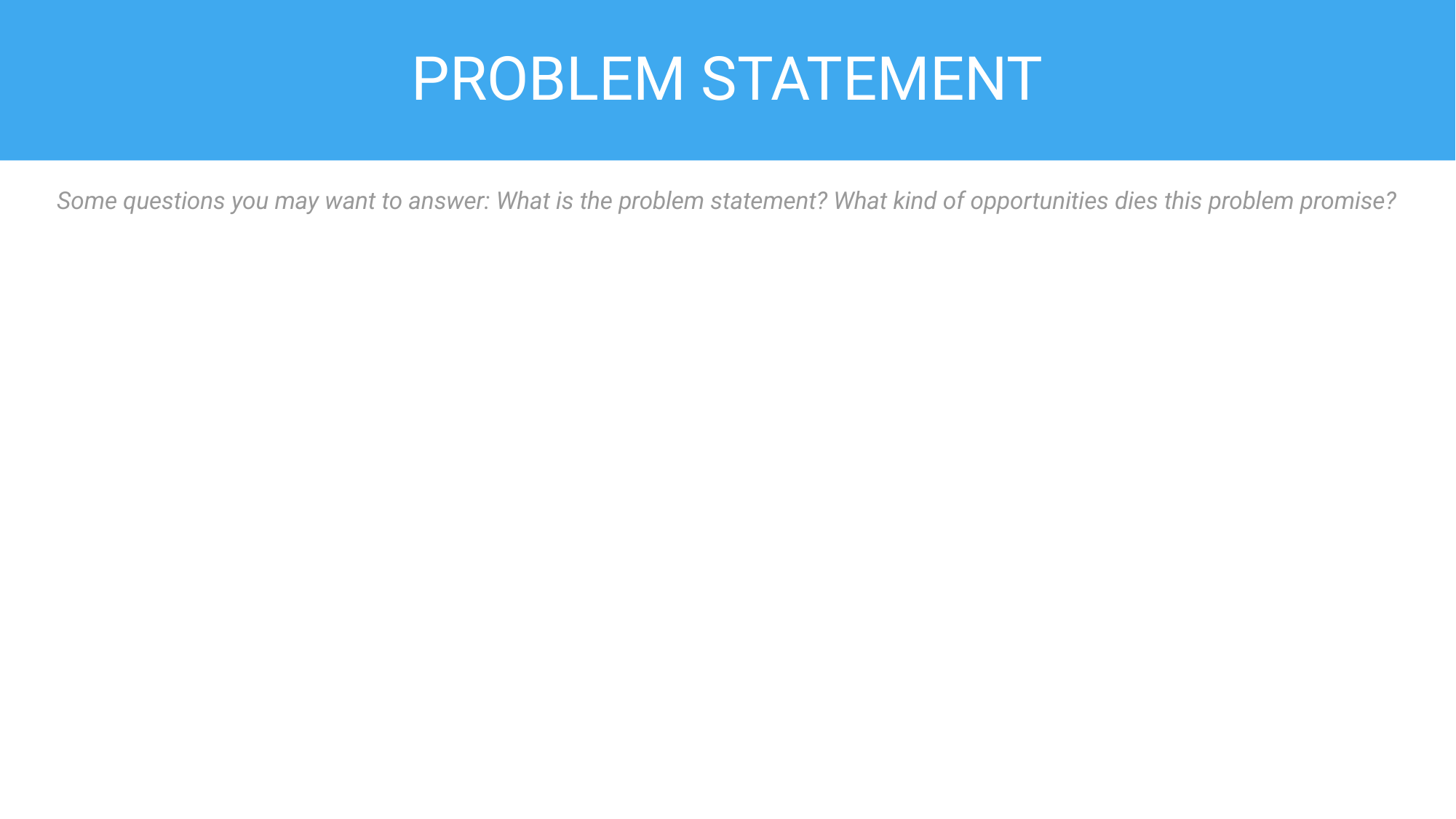

# PROBLEM STATEMENT
Some questions you may want to answer: What is the problem statement? What kind of opportunities dies this problem promise?